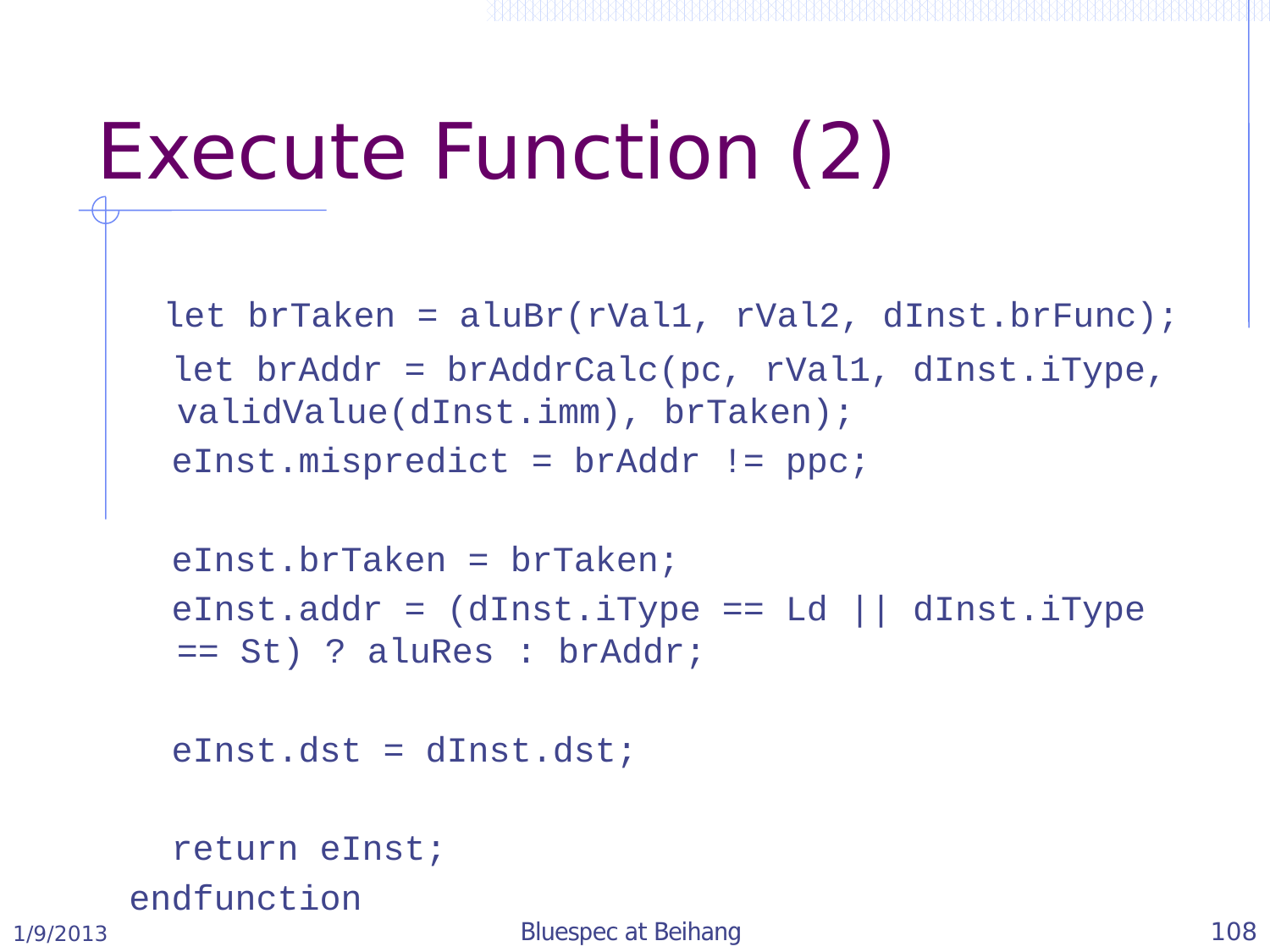

# Execute Function (2)
 let brTaken = aluBr(rVal1, rVal2, dInst.brFunc);
  let brAddr = brAddrCalc(pc, rVal1, dInst.iType, validValue(dInst.imm), brTaken);
  eInst.mispredict = brAddr != ppc;

  eInst.brTaken = brTaken;
  eInst.addr = (dInst.iType == Ld || dInst.iType == St) ? aluRes : brAddr;

  eInst.dst = dInst.dst;

  return eInst;
endfunction
1/9/2013
Bluespec at Beihang
108